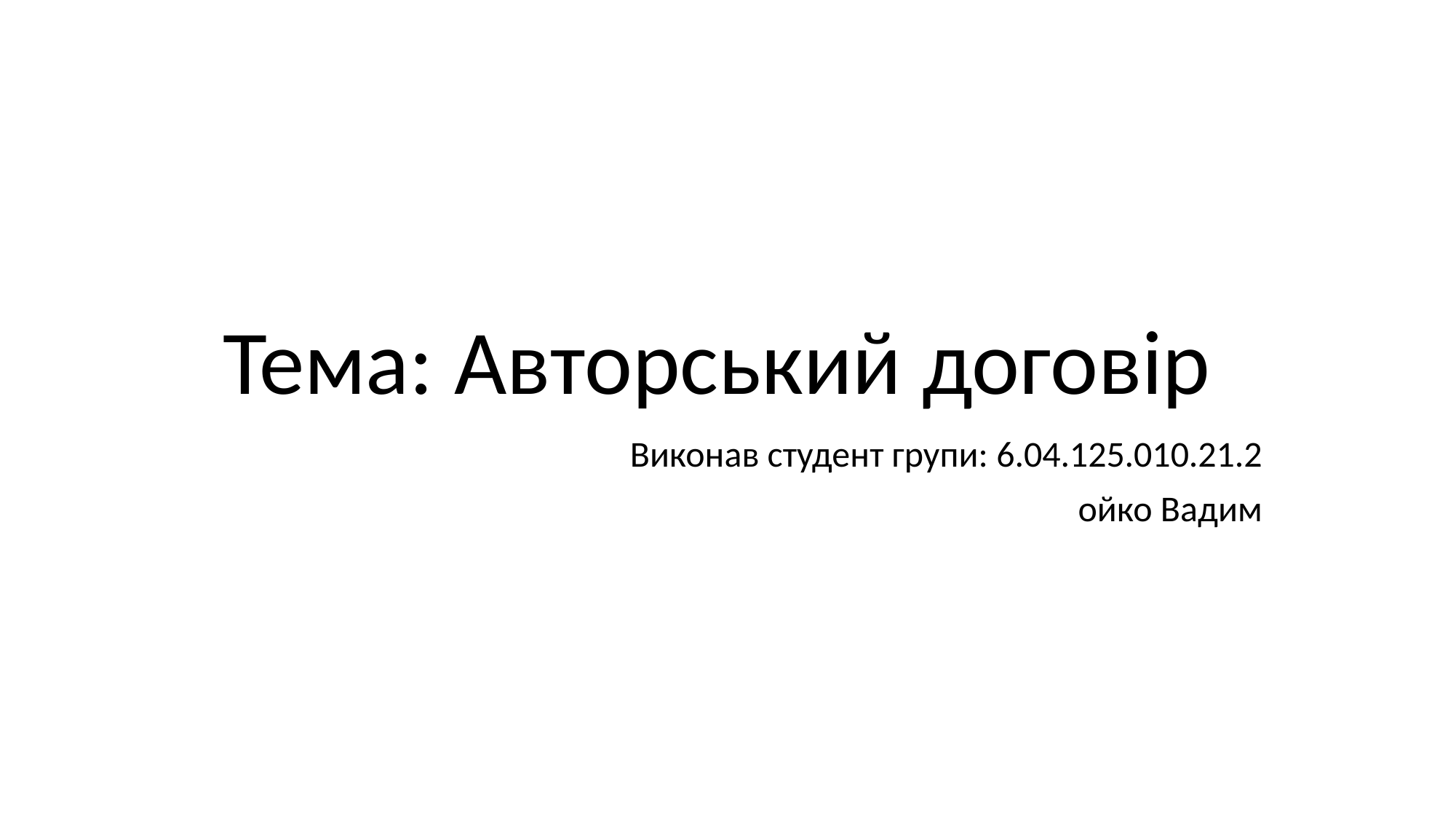

# Тема: Авторський договір
Виконав студент групи: 6.04.125.010.21.2
ойко Вадим